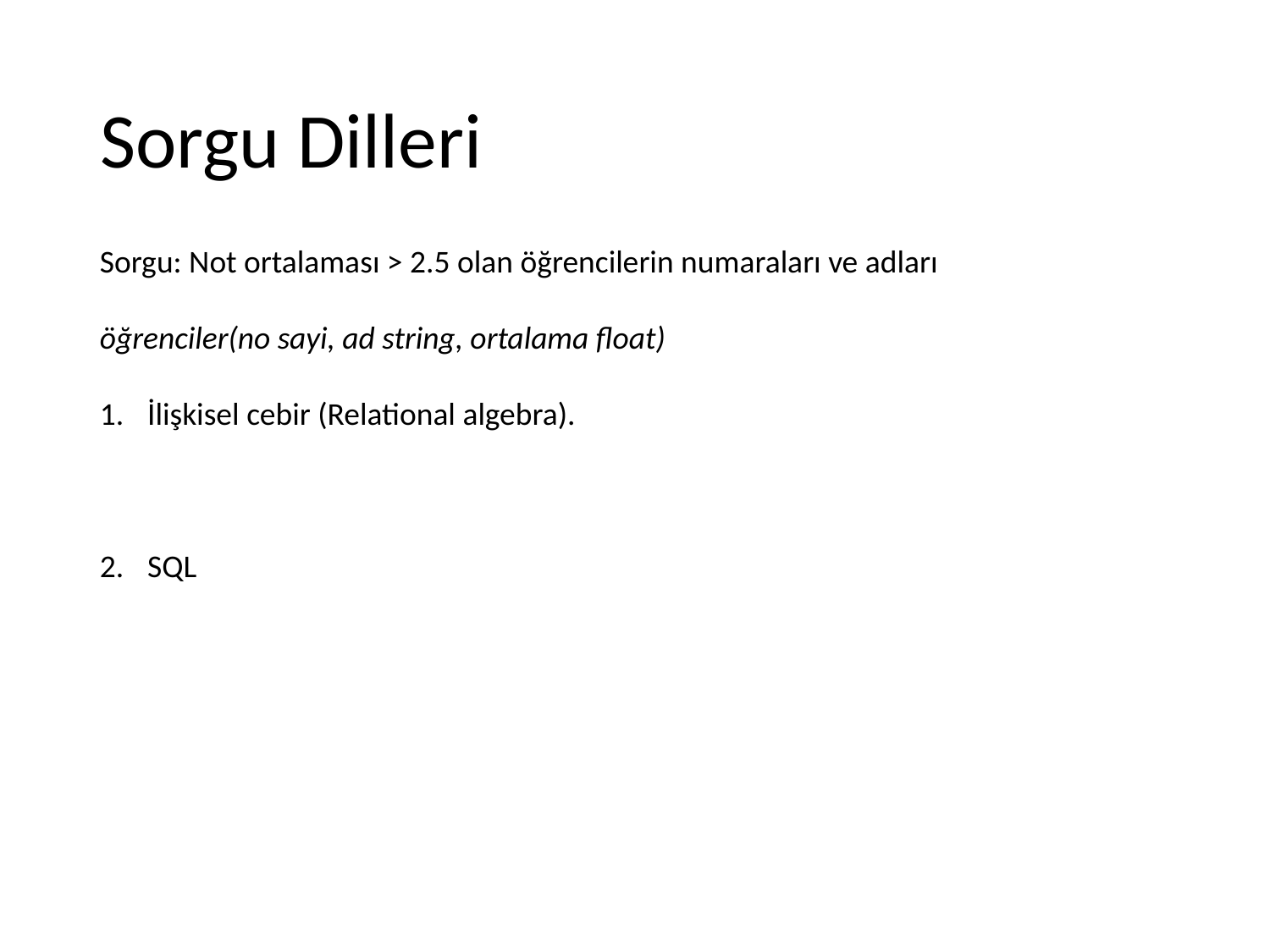

# Sorgu Dilleri
Sorgu: Not ortalaması > 2.5 olan öğrencilerin numaraları ve adları

öğrenciler(no sayi, ad string, ortalama float)

İlişkisel cebir (Relational algebra).

SQL